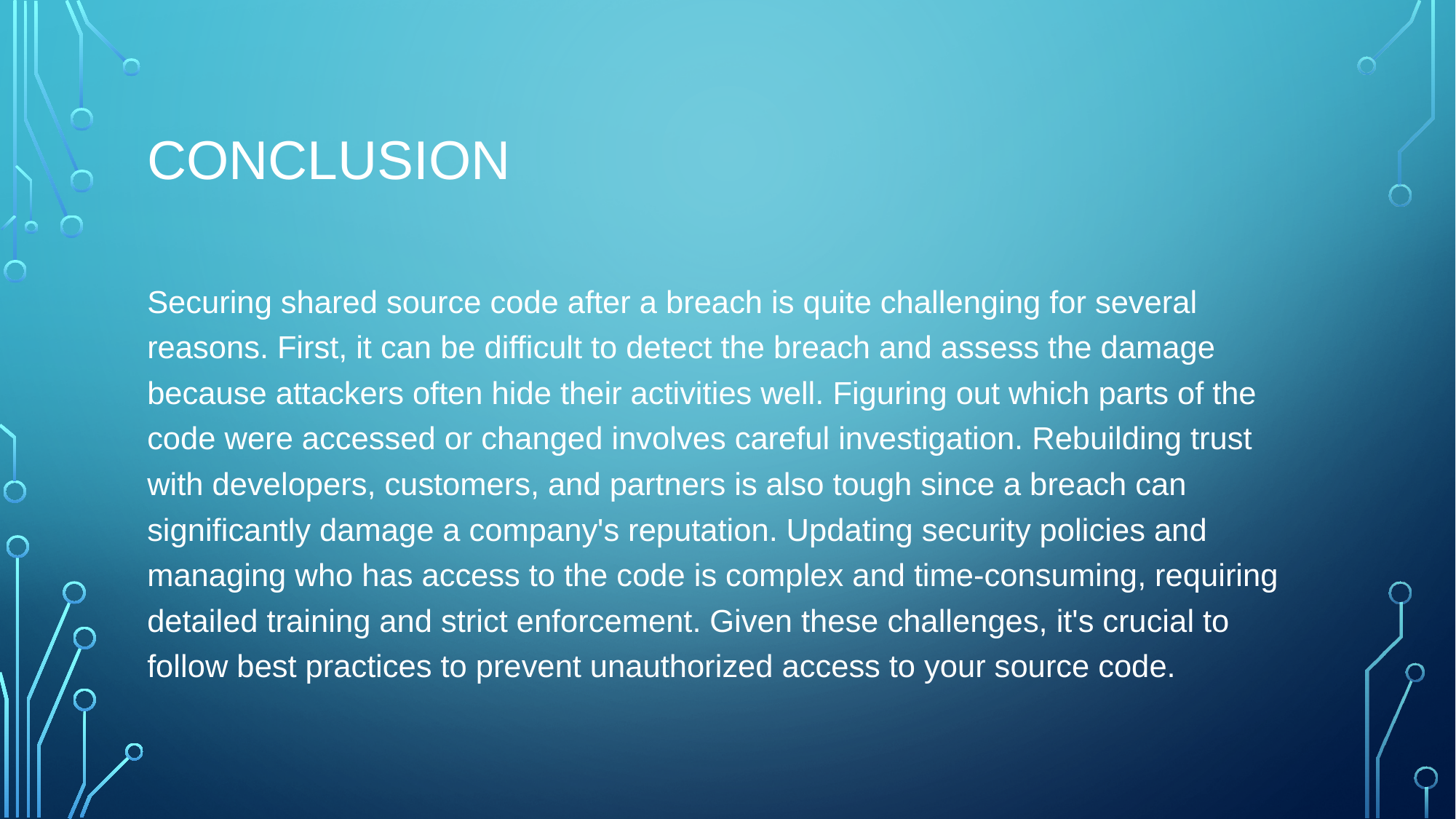

# Conclusion
Securing shared source code after a breach is quite challenging for several reasons. First, it can be difficult to detect the breach and assess the damage because attackers often hide their activities well. Figuring out which parts of the code were accessed or changed involves careful investigation. Rebuilding trust with developers, customers, and partners is also tough since a breach can significantly damage a company's reputation. Updating security policies and managing who has access to the code is complex and time-consuming, requiring detailed training and strict enforcement. Given these challenges, it's crucial to follow best practices to prevent unauthorized access to your source code.